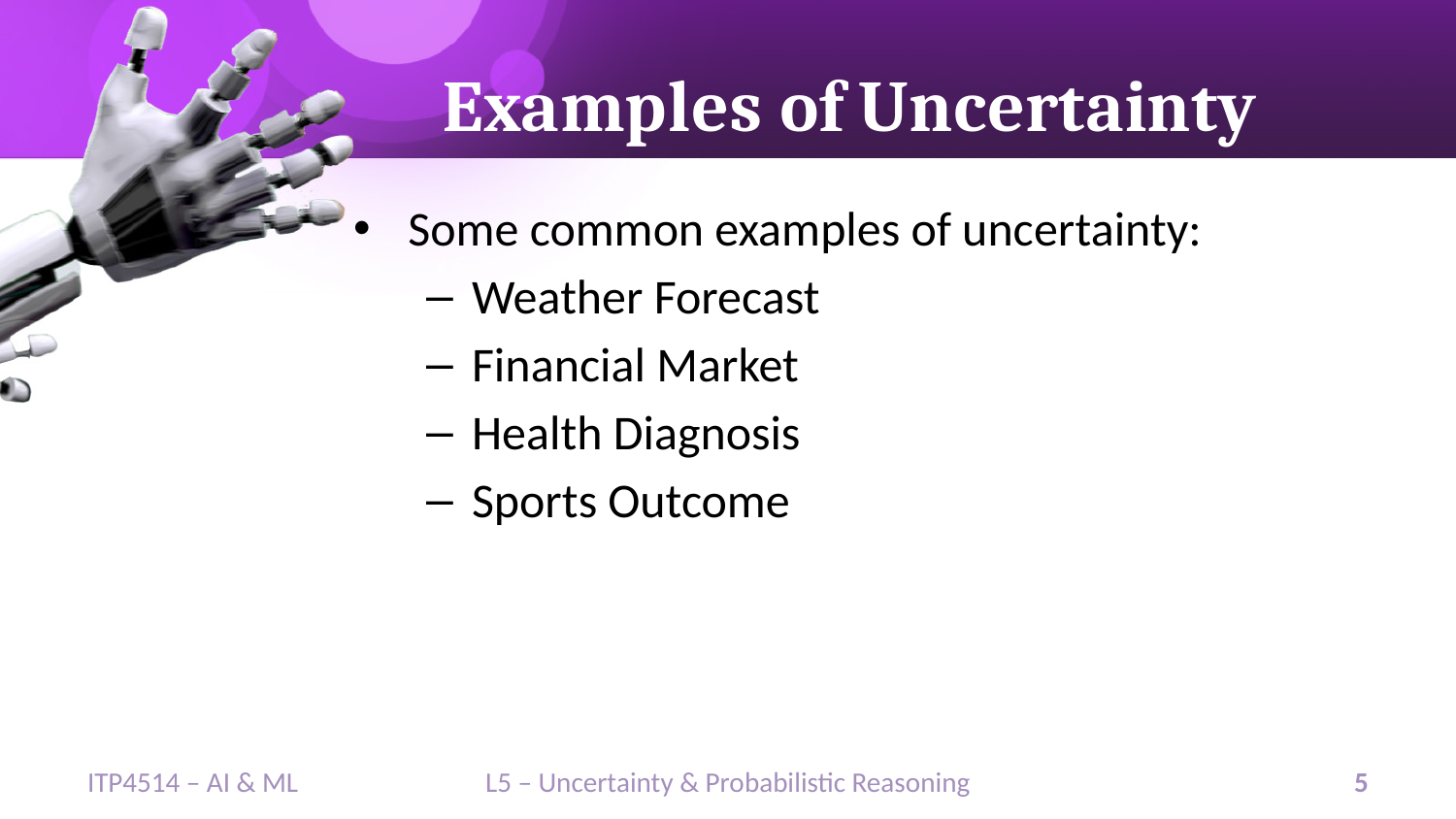

# Examples of Uncertainty
Some common examples of uncertainty:
Weather Forecast
Financial Market
Health Diagnosis
Sports Outcome
ITP4514 – AI & ML
L5 – Uncertainty & Probabilistic Reasoning
5